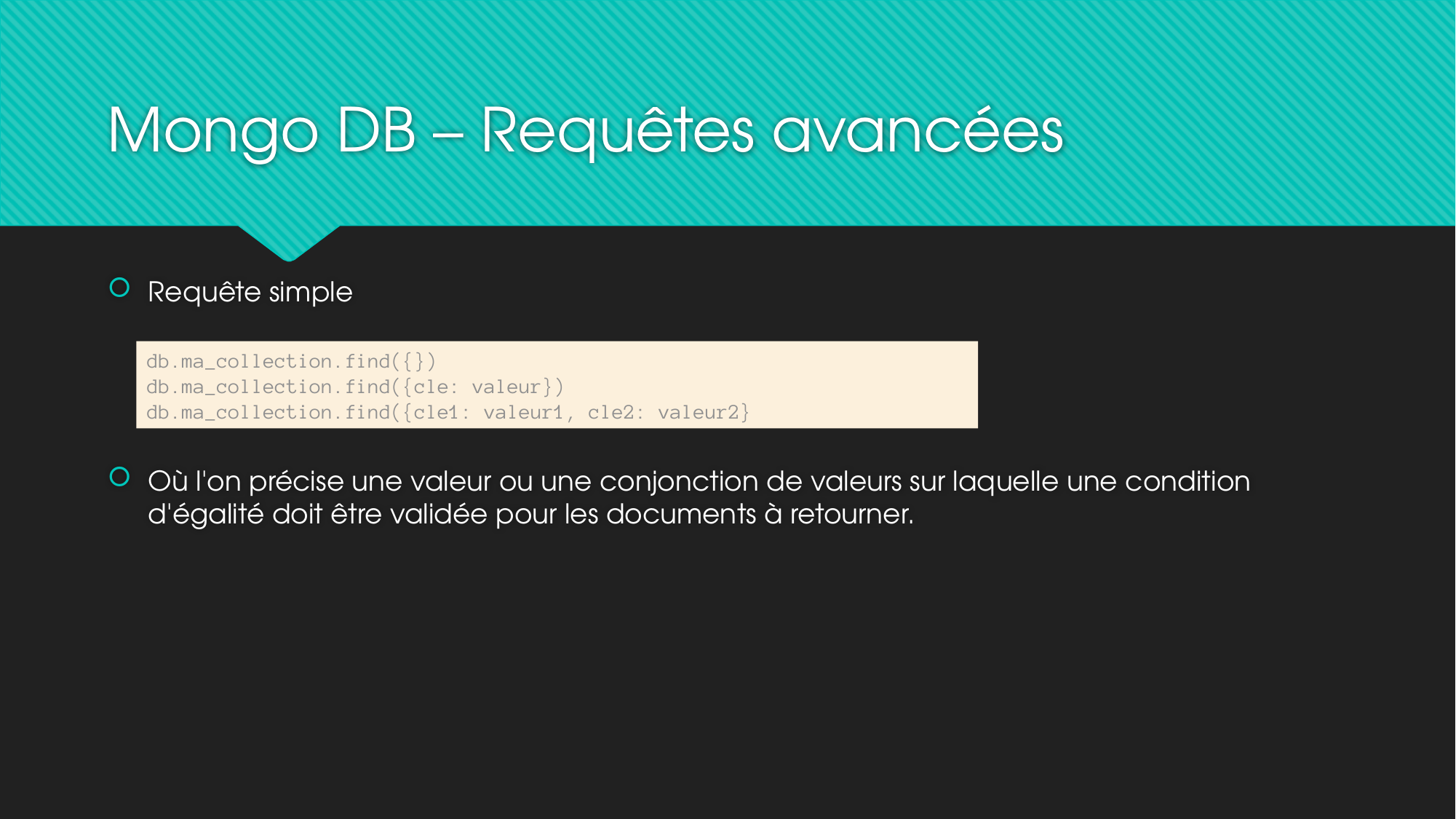

# Mongo DB – Requêtes avancées
Requête simple

Où l'on précise une valeur ou une conjonction de valeurs sur laquelle une condition d'égalité doit être validée pour les documents à retourner.

db.ma_collection.find({})
db.ma_collection.find({cle: valeur})
db.ma_collection.find({cle1: valeur1, cle2: valeur2}